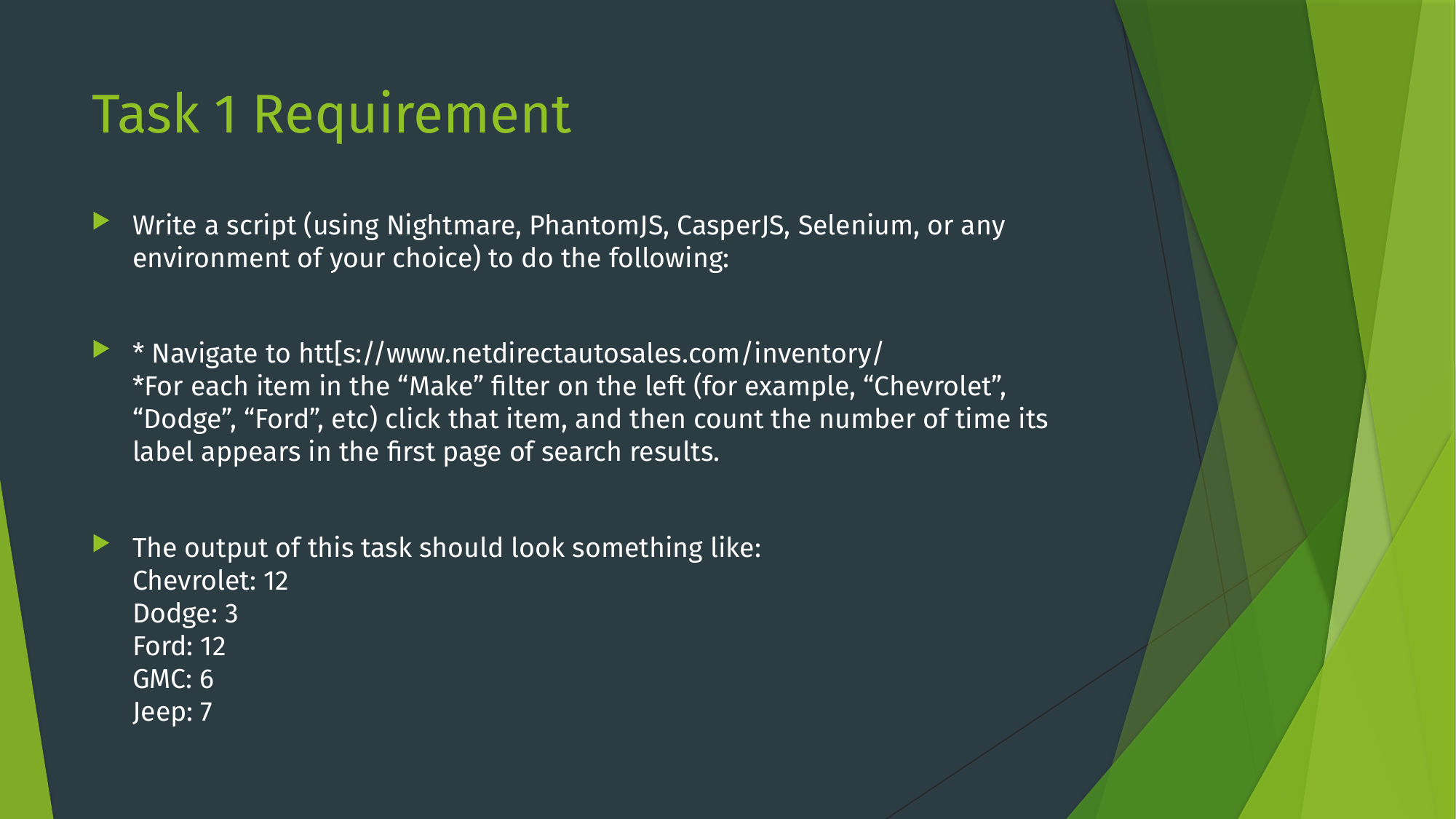

# Task 1 Requirement
Write a script (using Nightmare, PhantomJS, CasperJS, Selenium, or any environment of your choice) to do the following:

* Navigate to htt[s://www.netdirectautosales.com/inventory/
*For each item in the “Make” filter on the left (for example, “Chevrolet”, “Dodge”, “Ford”, etc) click that item, and then count the number of time its label appears in the first page of search results.

The output of this task should look something like:
Chevrolet: 12
Dodge: 3
Ford: 12
GMC: 6
Jeep: 7